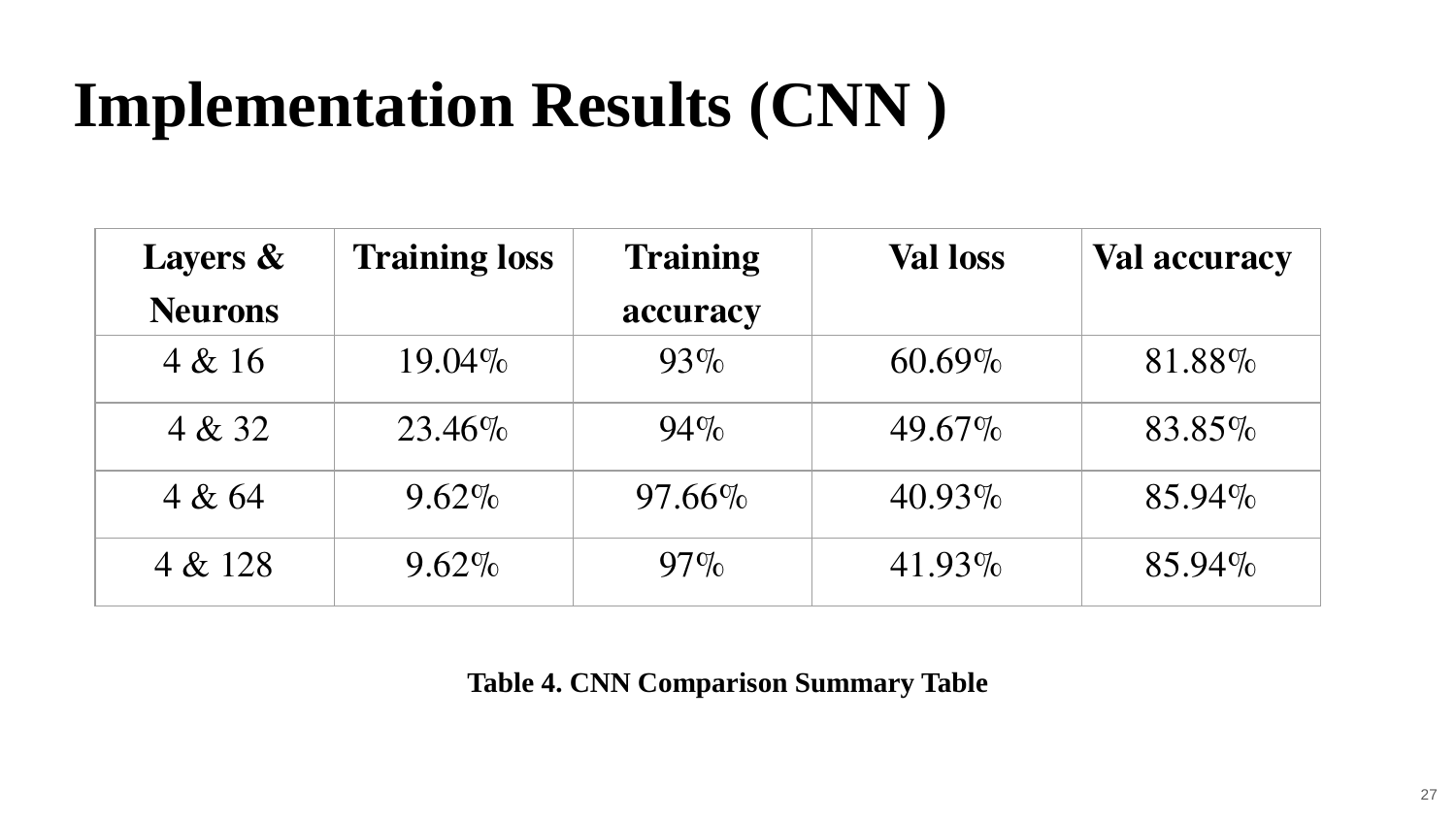

# Implementation Results (CNN )
| Layers & Neurons | Training loss | Training accuracy | Val loss | Val accuracy |
| --- | --- | --- | --- | --- |
| 4 & 16 | 19.04% | 93% | 60.69% | 81.88% |
| 4 & 32 | 23.46% | 94% | 49.67% | 83.85% |
| 4 & 64 | 9.62% | 97.66% | 40.93% | 85.94% |
| 4 & 128 | 9.62% | 97% | 41.93% | 85.94% |
Table 4. CNN Comparison Summary Table
27